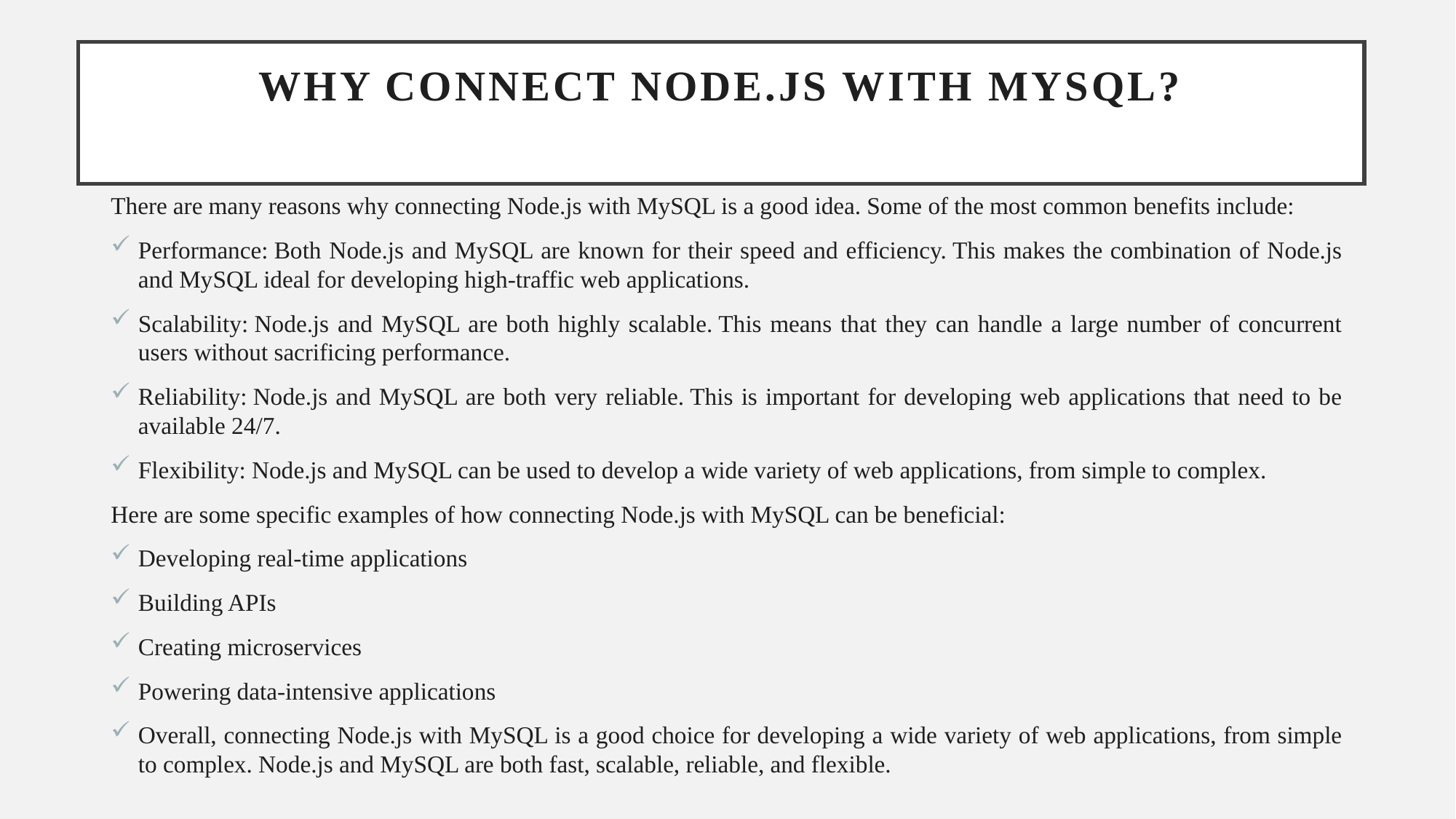

# Why connect Node.js with MySQL?
There are many reasons why connecting Node.js with MySQL is a good idea. Some of the most common benefits include:
Performance: Both Node.js and MySQL are known for their speed and efficiency. This makes the combination of Node.js and MySQL ideal for developing high-traffic web applications.
Scalability: Node.js and MySQL are both highly scalable. This means that they can handle a large number of concurrent users without sacrificing performance.
Reliability: Node.js and MySQL are both very reliable. This is important for developing web applications that need to be available 24/7.
Flexibility: Node.js and MySQL can be used to develop a wide variety of web applications, from simple to complex.
Here are some specific examples of how connecting Node.js with MySQL can be beneficial:
Developing real-time applications
Building APIs
Creating microservices
Powering data-intensive applications
Overall, connecting Node.js with MySQL is a good choice for developing a wide variety of web applications, from simple to complex. Node.js and MySQL are both fast, scalable, reliable, and flexible.